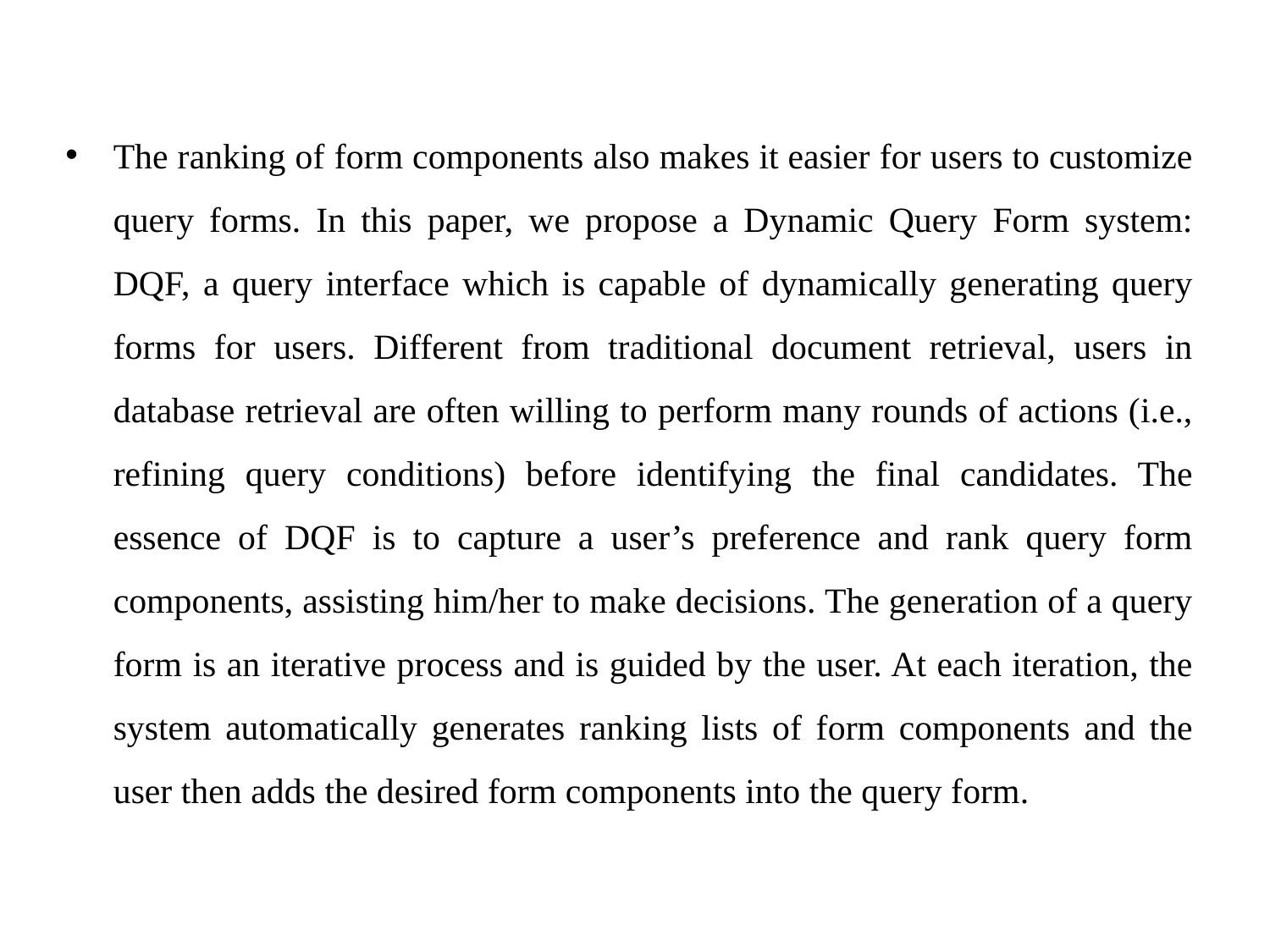

The ranking of form components also makes it easier for users to customize query forms. In this paper, we propose a Dynamic Query Form system: DQF, a query interface which is capable of dynamically generating query forms for users. Different from traditional document retrieval, users in database retrieval are often willing to perform many rounds of actions (i.e., refining query conditions) before identifying the final candidates. The essence of DQF is to capture a user’s preference and rank query form components, assisting him/her to make decisions. The generation of a query form is an iterative process and is guided by the user. At each iteration, the system automatically generates ranking lists of form components and the user then adds the desired form components into the query form.